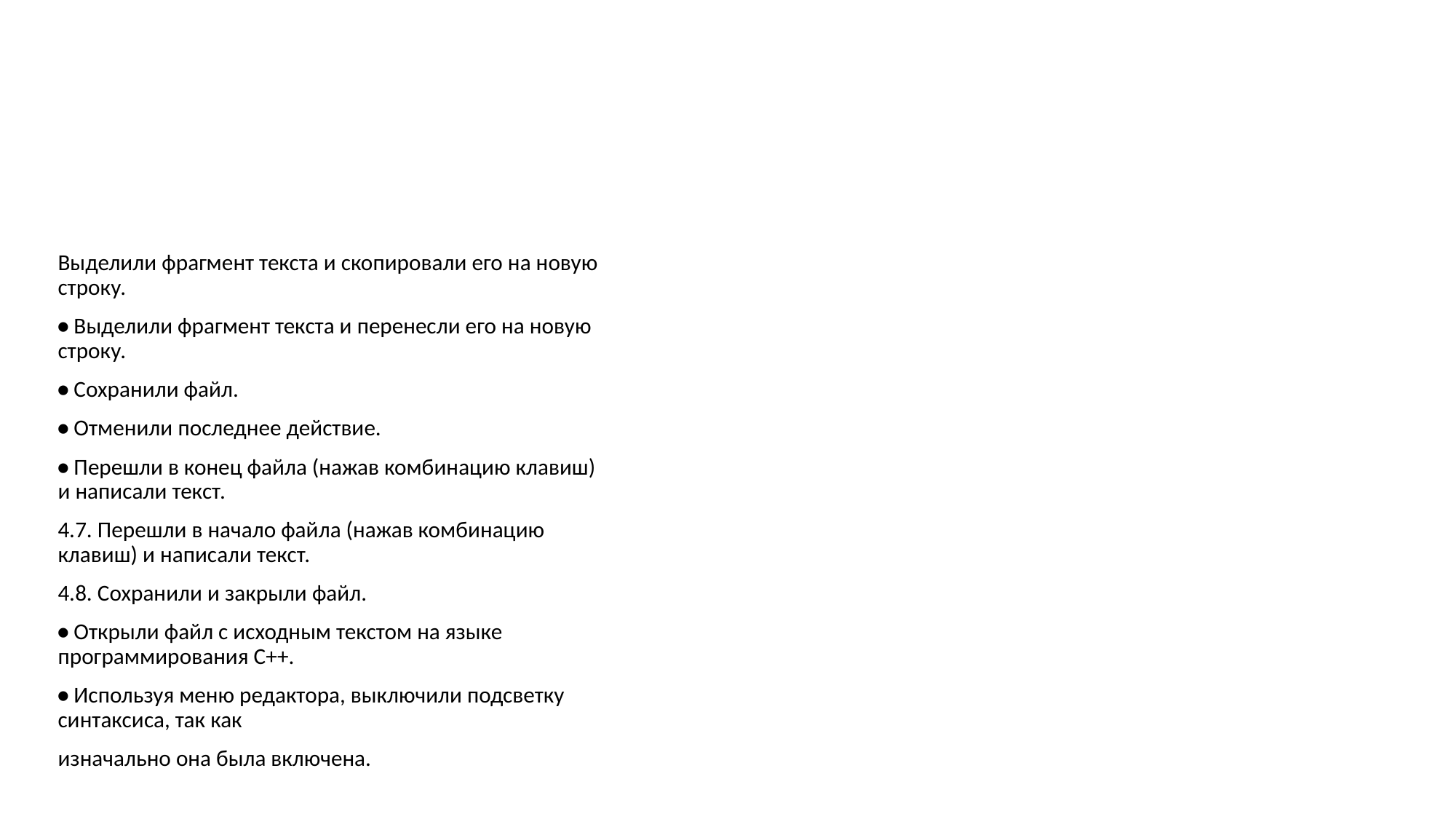

#

Выделили фрагмент текста и скопировали его на новую строку.
⦁ Выделили фрагмент текста и перенесли его на новую строку.
⦁ Сохранили файл.
⦁ Отменили последнее действие.
⦁ Перешли в конец файла (нажав комбинацию клавиш) и написали текст.
4.7. Перешли в начало файла (нажав комбинацию клавиш) и написали текст.
4.8. Сохранили и закрыли файл.
⦁ Открыли файл с исходным текстом на языке программирования С++.
⦁ Используя меню редактора, выключили подсветку синтаксиса, так как
изначально она была включена.